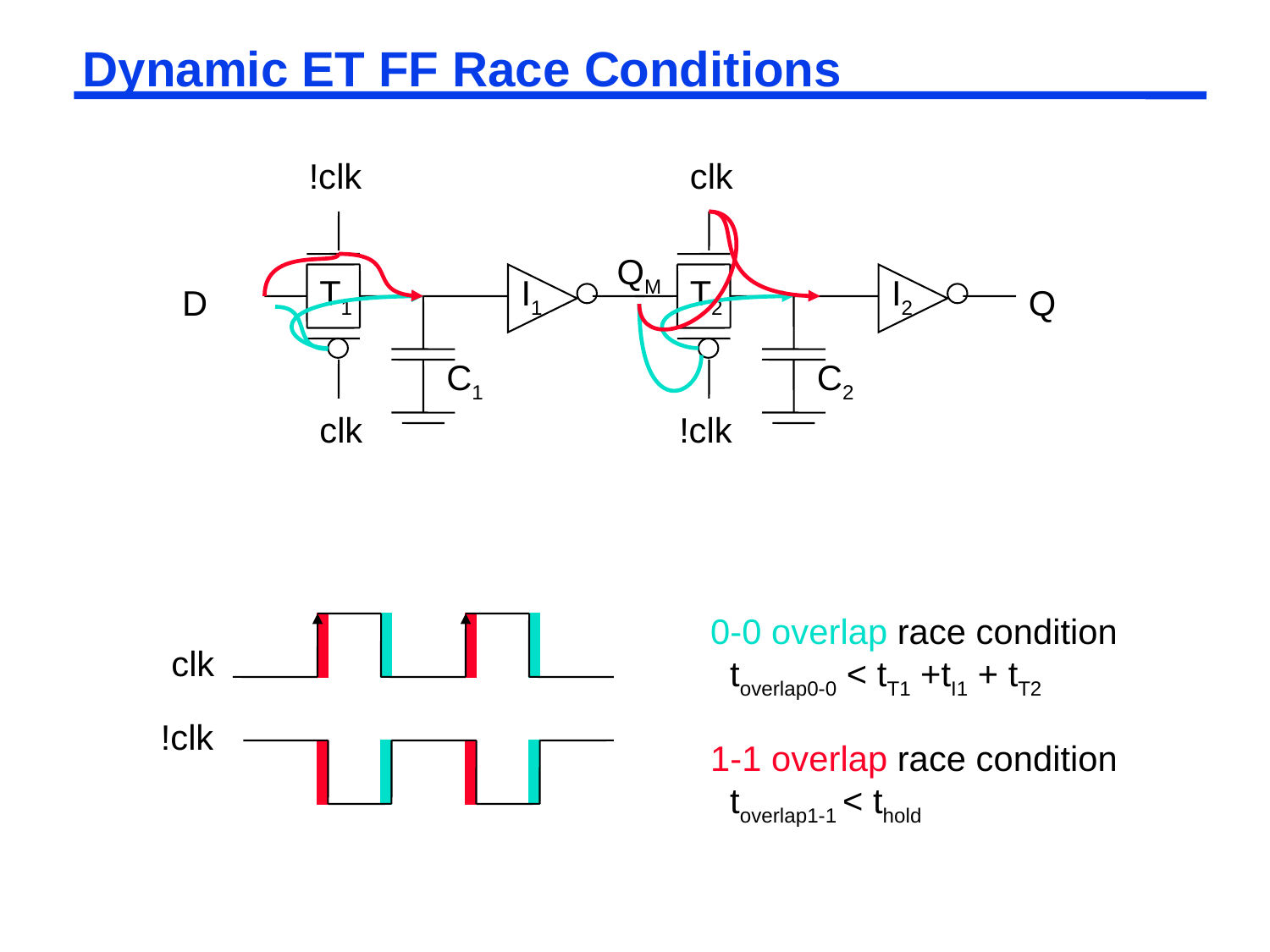

# Dynamic ET FF Race Conditions
!clk
clk

QM
T1

I1
T2

I2
D
Q

C1

C2

clk
!clk

0-0 overlap race condition
  toverlap0-0 < tT1 +tI1 + tT2

clk

!clk
1-1 overlap race condition
  toverlap1-1 < thold